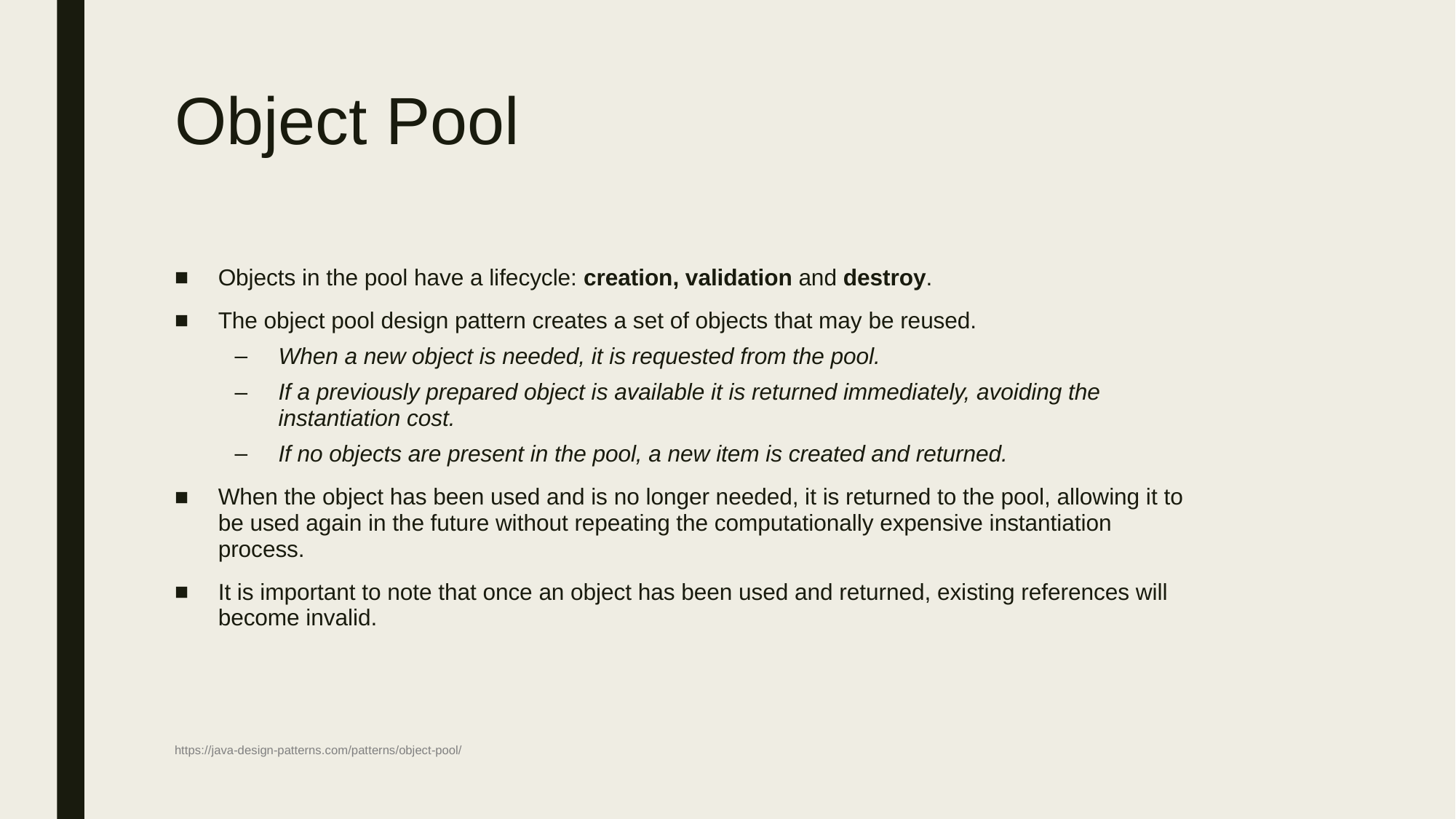

# Object Pool
Objects in the pool have a lifecycle: creation, validation and destroy.
The object pool design pattern creates a set of objects that may be reused.
When a new object is needed, it is requested from the pool.
If a previously prepared object is available it is returned immediately, avoiding the instantiation cost.
If no objects are present in the pool, a new item is created and returned.
When the object has been used and is no longer needed, it is returned to the pool, allowing it to be used again in the future without repeating the computationally expensive instantiation process.
It is important to note that once an object has been used and returned, existing references will become invalid.
https://java-design-patterns.com/patterns/object-pool/